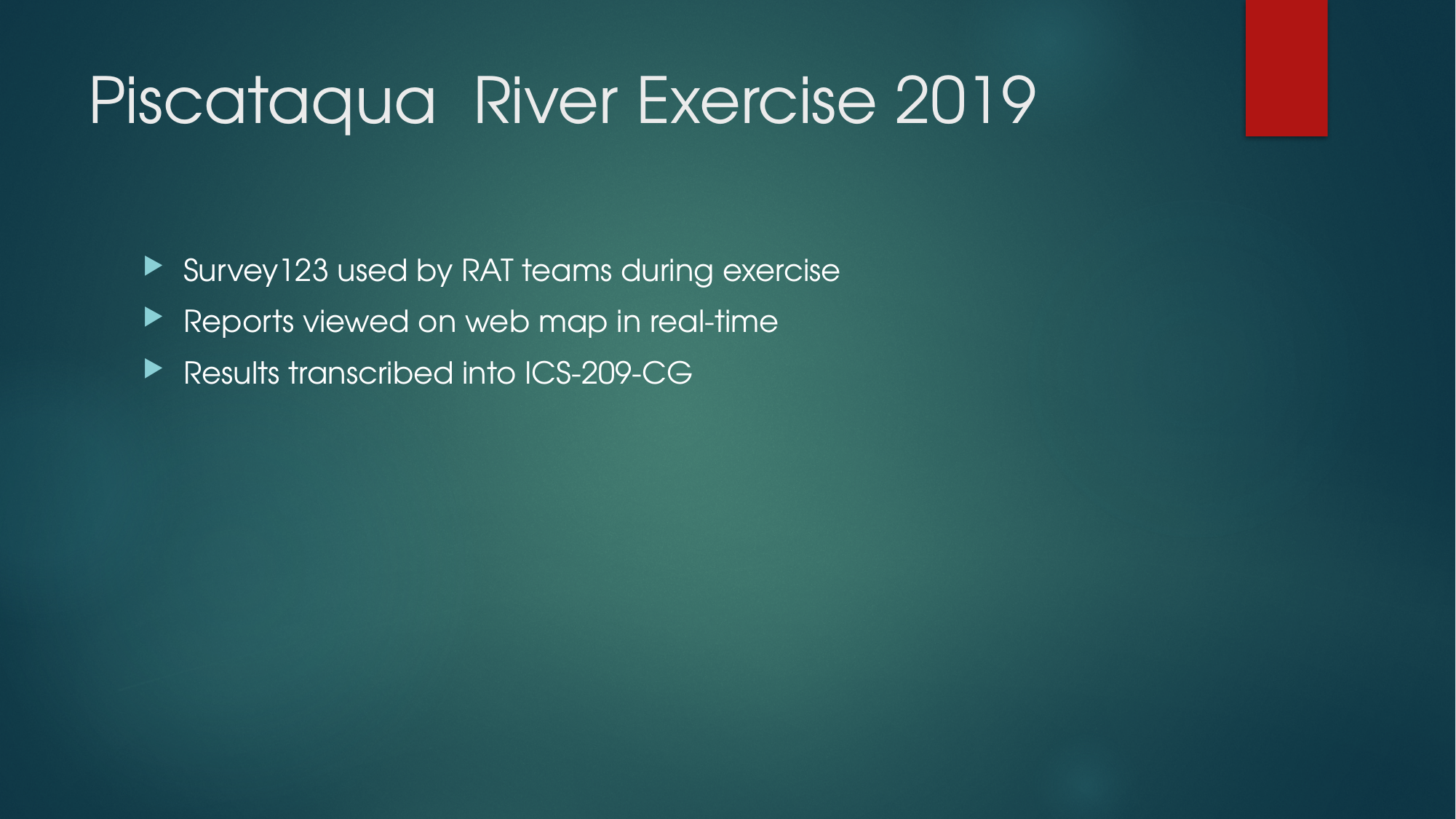

# Piscataqua  River Exercise 2019
Survey123 used by RAT teams during exercise
Reports viewed on web map in real-time
Results transcribed into ICS-209-CG